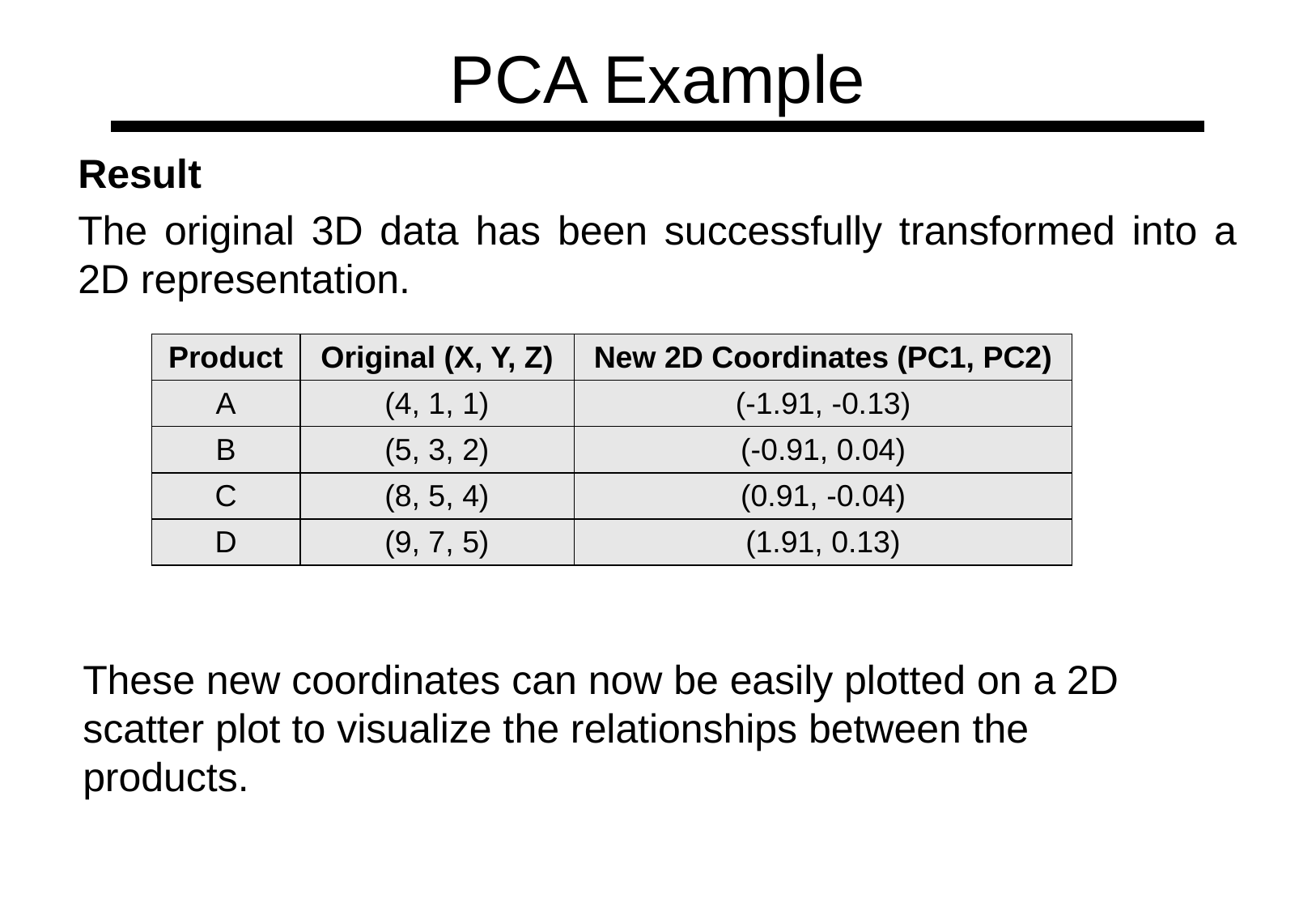

# PCA Example

Result
The original 3D data has been successfully transformed into a 2D representation.
| Product | Original (X, Y, Z) | New 2D Coordinates (PC1, PC2) |
| --- | --- | --- |
| A | (4, 1, 1) | (-1.91, -0.13) |
| B | (5, 3, 2) | (-0.91, 0.04) |
| C | (8, 5, 4) | (0.91, -0.04) |
| D | (9, 7, 5) | (1.91, 0.13) |
These new coordinates can now be easily plotted on a 2D scatter plot to visualize the relationships between the products.